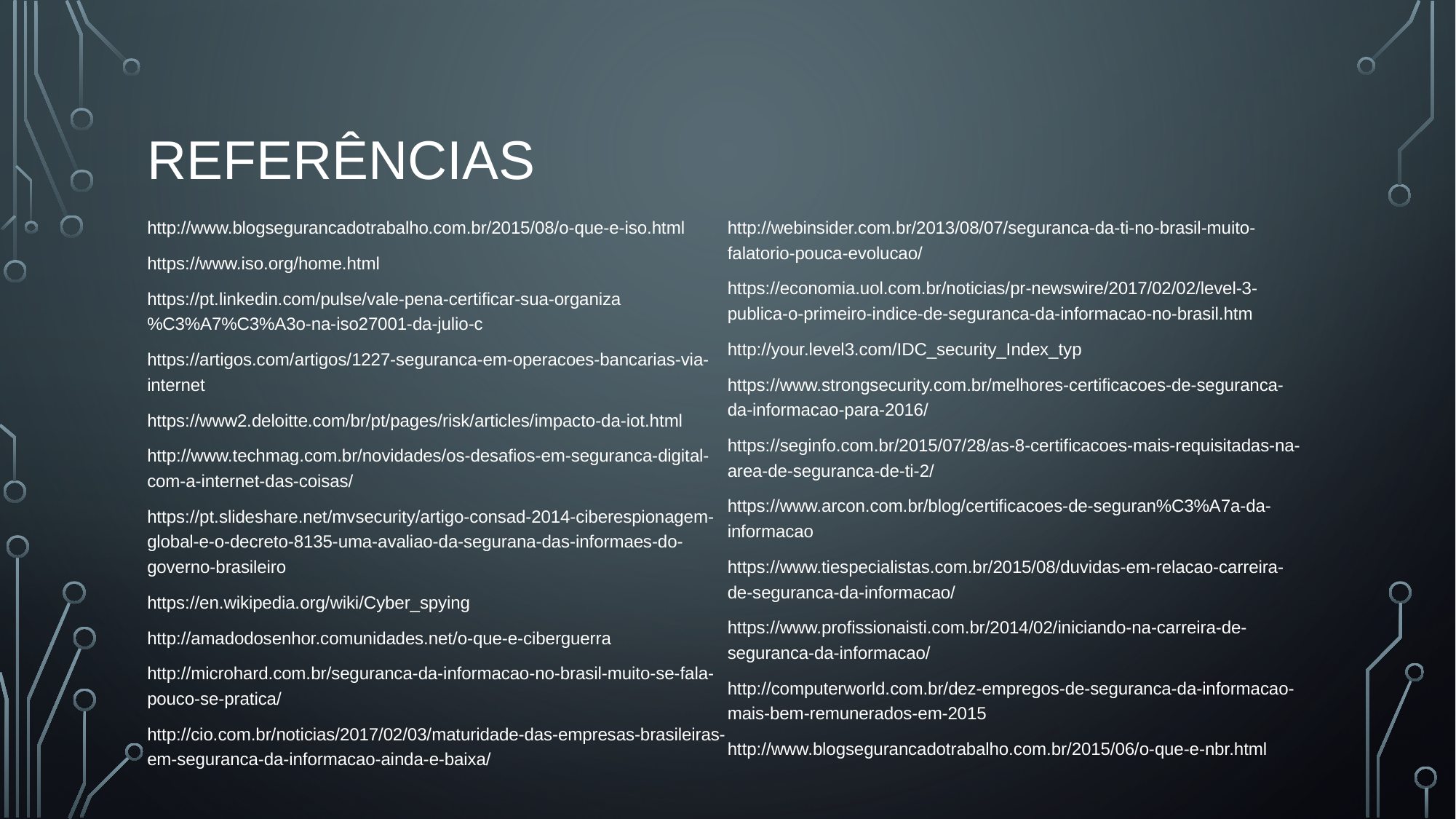

# REFERÊNCIAS
http://www.blogsegurancadotrabalho.com.br/2015/08/o-que-e-iso.html
https://www.iso.org/home.html
https://pt.linkedin.com/pulse/vale-pena-certificar-sua-organiza%C3%A7%C3%A3o-na-iso27001-da-julio-c
https://artigos.com/artigos/1227-seguranca-em-operacoes-bancarias-via-internet
https://www2.deloitte.com/br/pt/pages/risk/articles/impacto-da-iot.html
http://www.techmag.com.br/novidades/os-desafios-em-seguranca-digital-com-a-internet-das-coisas/
https://pt.slideshare.net/mvsecurity/artigo-consad-2014-ciberespionagem-global-e-o-decreto-8135-uma-avaliao-da-segurana-das-informaes-do-governo-brasileiro
https://en.wikipedia.org/wiki/Cyber_spying
http://amadodosenhor.comunidades.net/o-que-e-ciberguerra
http://microhard.com.br/seguranca-da-informacao-no-brasil-muito-se-fala-pouco-se-pratica/
http://cio.com.br/noticias/2017/02/03/maturidade-das-empresas-brasileiras-em-seguranca-da-informacao-ainda-e-baixa/
http://webinsider.com.br/2013/08/07/seguranca-da-ti-no-brasil-muito-falatorio-pouca-evolucao/
https://economia.uol.com.br/noticias/pr-newswire/2017/02/02/level-3-publica-o-primeiro-indice-de-seguranca-da-informacao-no-brasil.htm
http://your.level3.com/IDC_security_Index_typ
https://www.strongsecurity.com.br/melhores-certificacoes-de-seguranca-da-informacao-para-2016/
https://seginfo.com.br/2015/07/28/as-8-certificacoes-mais-requisitadas-na-area-de-seguranca-de-ti-2/
https://www.arcon.com.br/blog/certificacoes-de-seguran%C3%A7a-da-informacao
https://www.tiespecialistas.com.br/2015/08/duvidas-em-relacao-carreira-de-seguranca-da-informacao/
https://www.profissionaisti.com.br/2014/02/iniciando-na-carreira-de-seguranca-da-informacao/
http://computerworld.com.br/dez-empregos-de-seguranca-da-informacao-mais-bem-remunerados-em-2015
http://www.blogsegurancadotrabalho.com.br/2015/06/o-que-e-nbr.html